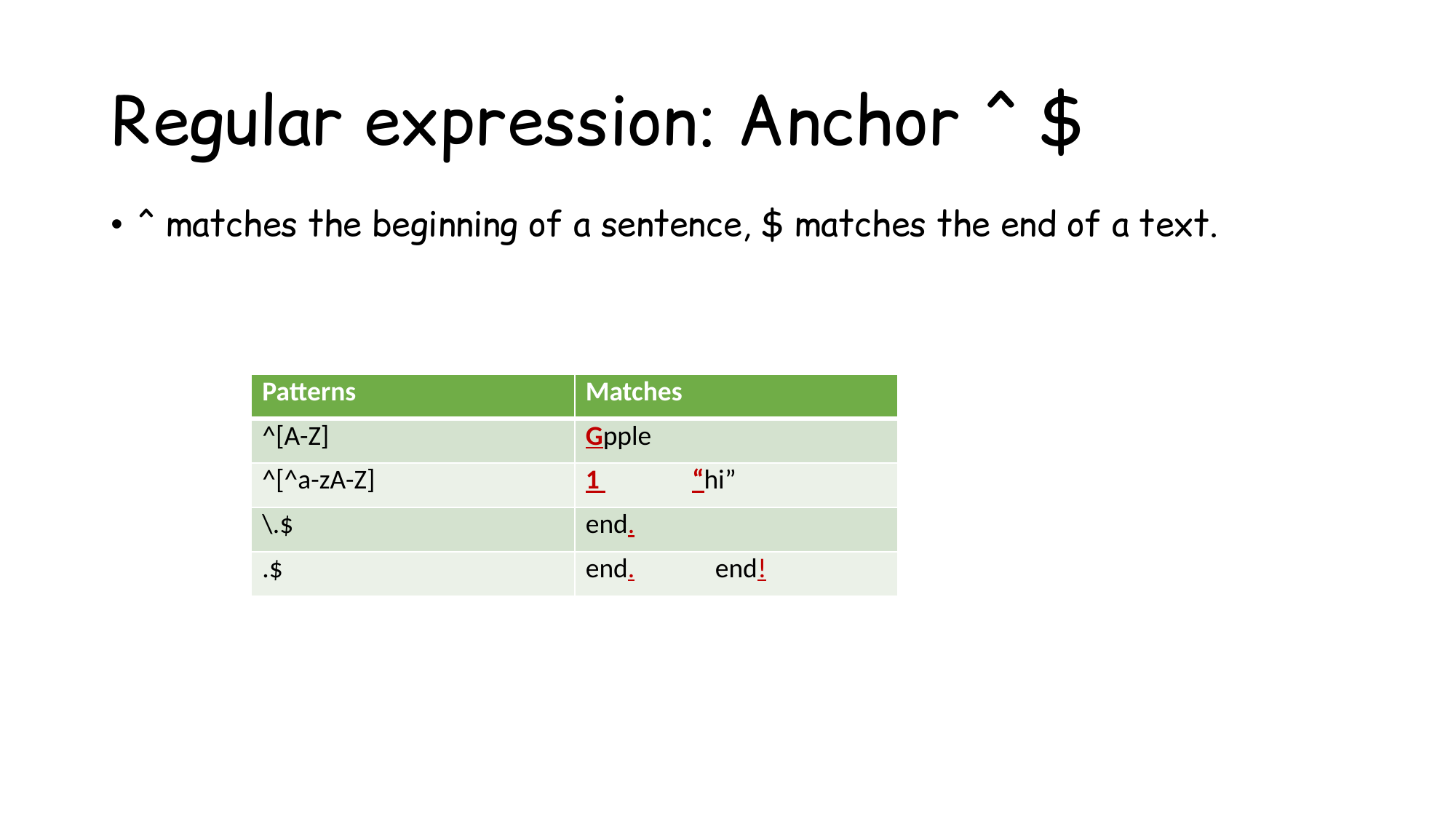

# Regular expression: Anchor ^ $
^ matches the beginning of a sentence, $ matches the end of a text.

| Patterns | Matches |
| --- | --- |
| ^[A-Z] | Gpple |
| ^[^a-zA-Z] | 1 “hi” |
| \.$ | end. |
| .$ | end. end! |